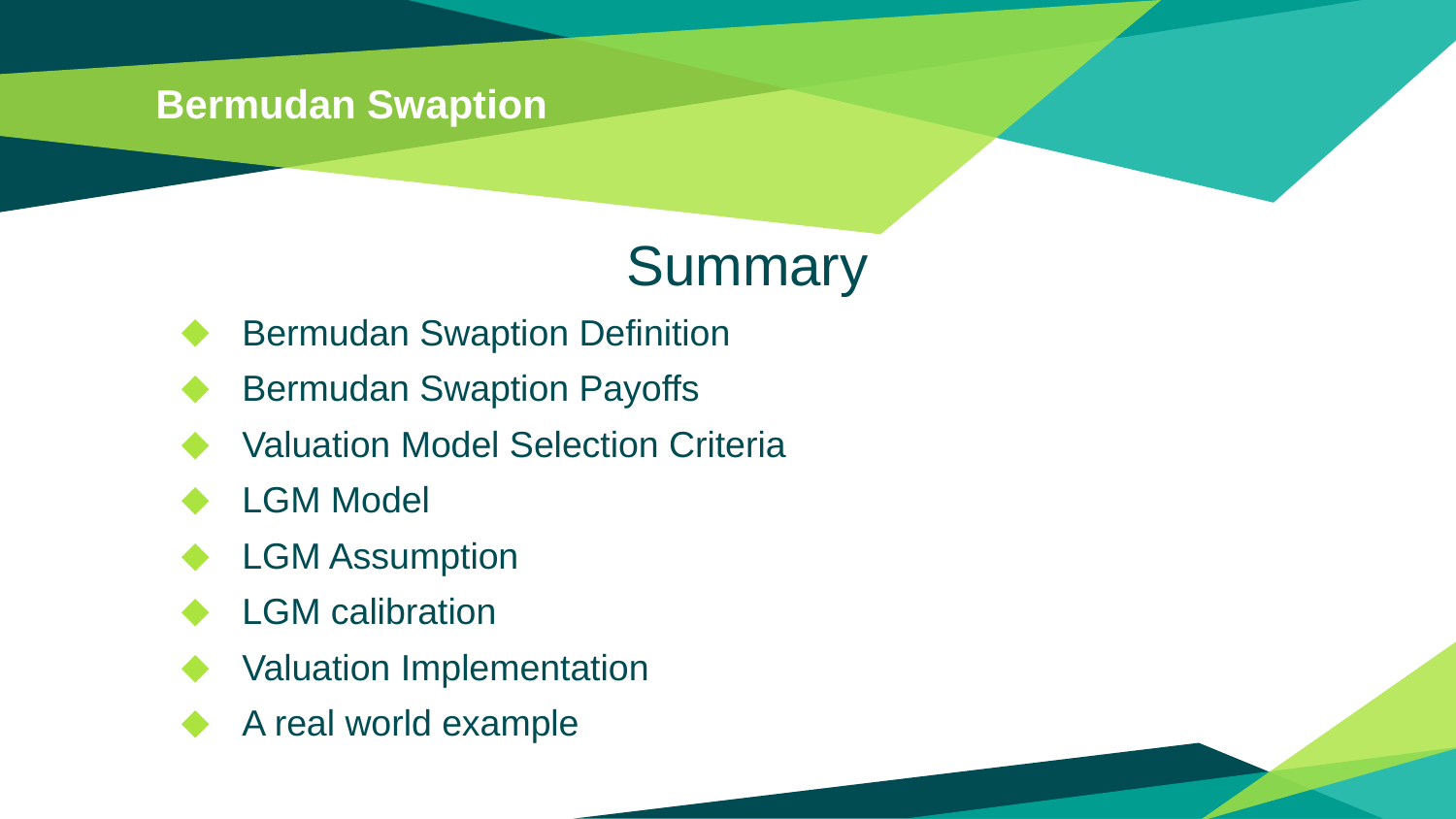

# Bermudan Swaption
Summary
Bermudan Swaption Definition
Bermudan Swaption Payoffs
Valuation Model Selection Criteria
LGM Model
LGM Assumption
LGM calibration
Valuation Implementation
A real world example